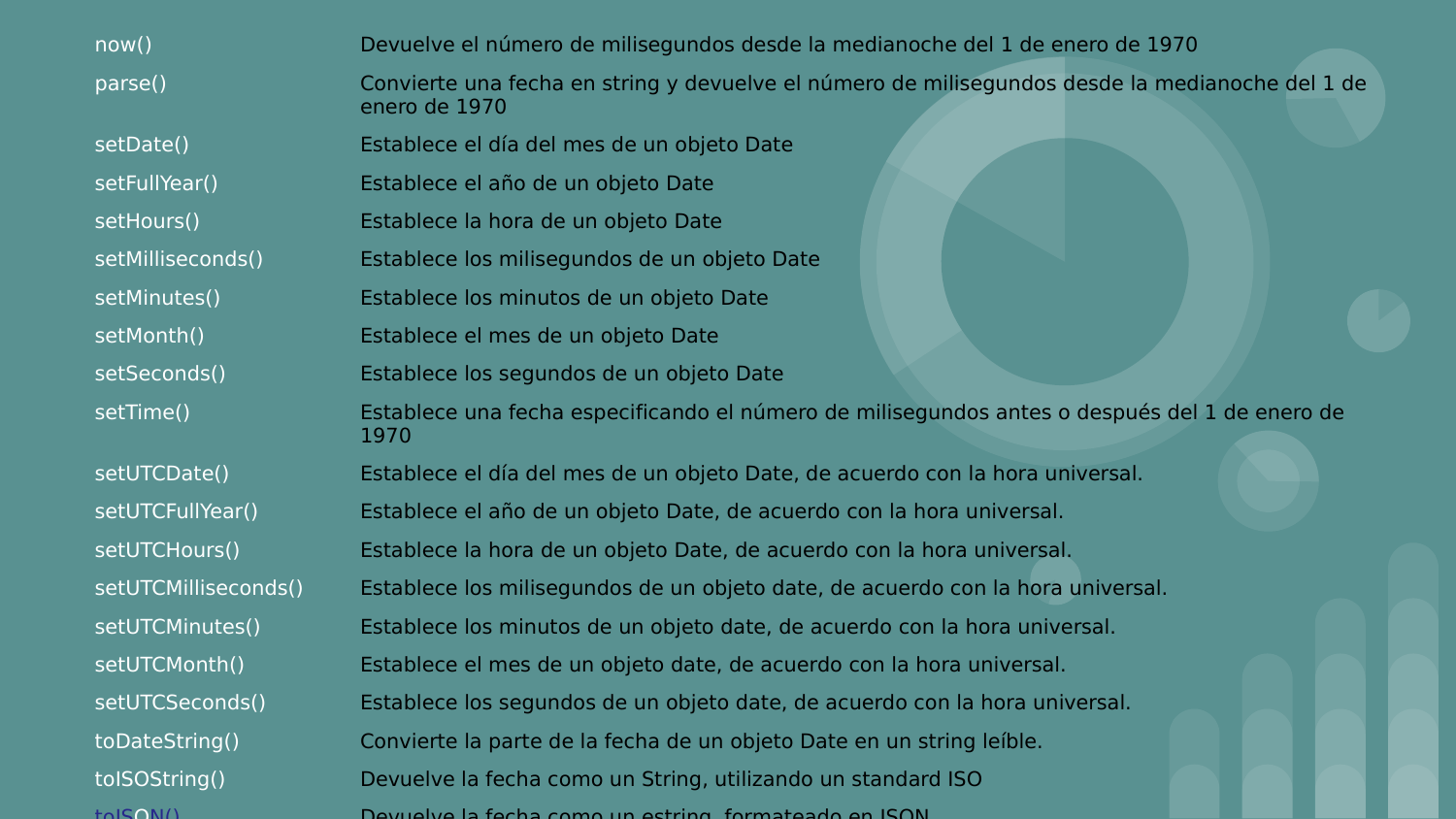

| now() | Devuelve el número de milisegundos desde la medianoche del 1 de enero de 1970 |
| --- | --- |
| parse() | Convierte una fecha en string y devuelve el número de milisegundos desde la medianoche del 1 de enero de 1970 |
| setDate() | Establece el día del mes de un objeto Date |
| setFullYear() | Establece el año de un objeto Date |
| setHours() | Establece la hora de un objeto Date |
| setMilliseconds() | Establece los milisegundos de un objeto Date |
| setMinutes() | Establece los minutos de un objeto Date |
| setMonth() | Establece el mes de un objeto Date |
| setSeconds() | Establece los segundos de un objeto Date |
| setTime() | Establece una fecha especificando el número de milisegundos antes o después del 1 de enero de 1970 |
| setUTCDate() | Establece el día del mes de un objeto Date, de acuerdo con la hora universal. |
| setUTCFullYear() | Establece el año de un objeto Date, de acuerdo con la hora universal. |
| setUTCHours() | Establece la hora de un objeto Date, de acuerdo con la hora universal. |
| setUTCMilliseconds() | Establece los milisegundos de un objeto date, de acuerdo con la hora universal. |
| setUTCMinutes() | Establece los minutos de un objeto date, de acuerdo con la hora universal. |
| setUTCMonth() | Establece el mes de un objeto date, de acuerdo con la hora universal. |
| setUTCSeconds() | Establece los segundos de un objeto date, de acuerdo con la hora universal. |
| toDateString() | Convierte la parte de la fecha de un objeto Date en un string leíble. |
| toISOString() | Devuelve la fecha como un String, utilizando un standard ISO |
| toJSON() | Devuelve la fecha como un estring, formateado en JSON. |